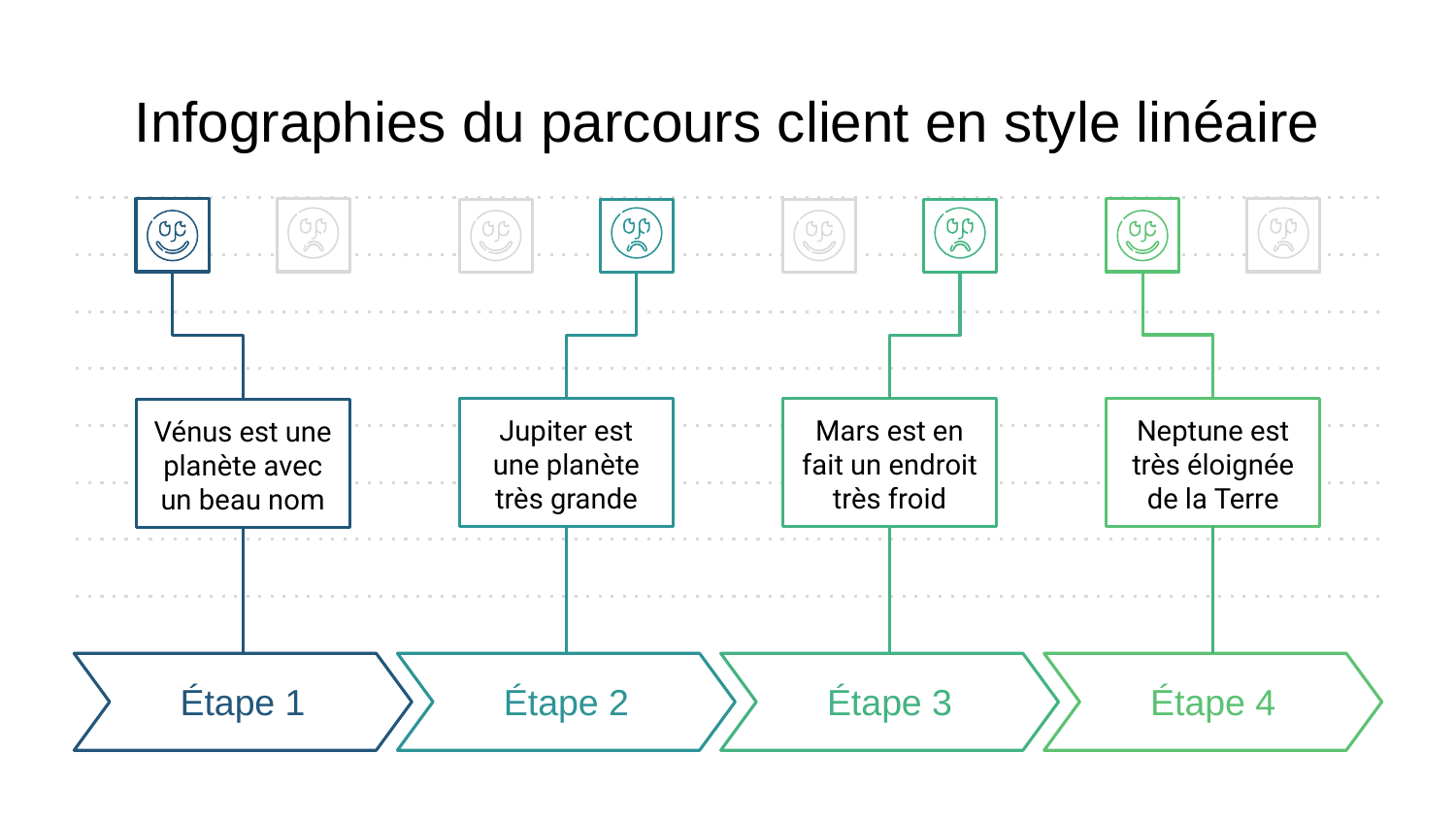

# Infographies du parcours client en style linéaire

Neptune est très éloignée de la Terre
Jupiter est une planète très grande

Mars est en fait un endroit très froid
Vénus est une planète avec un beau nom

Étape 1
Étape 2
Étape 3
Étape 4